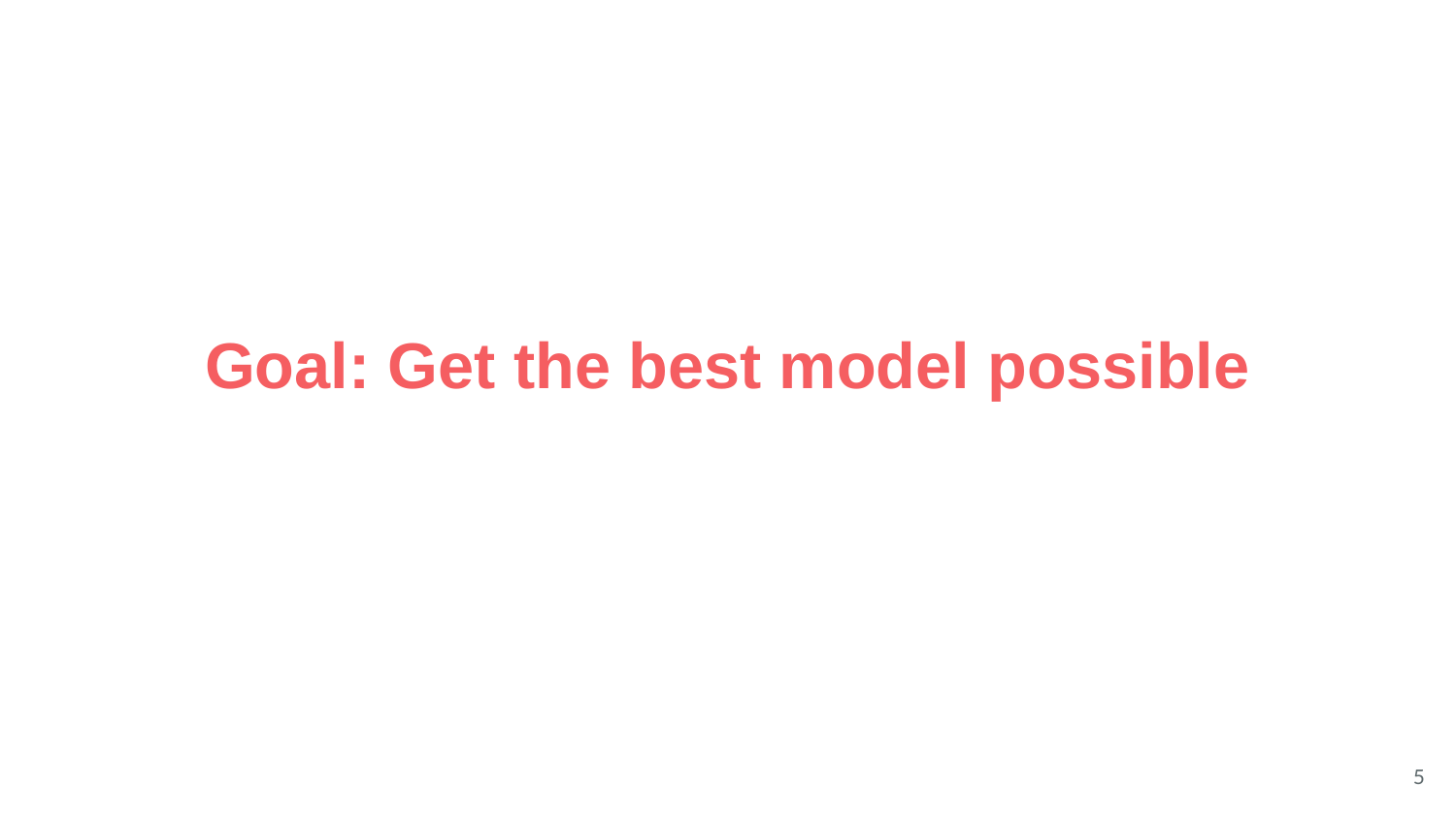

# Goal: Get the best model possible
5